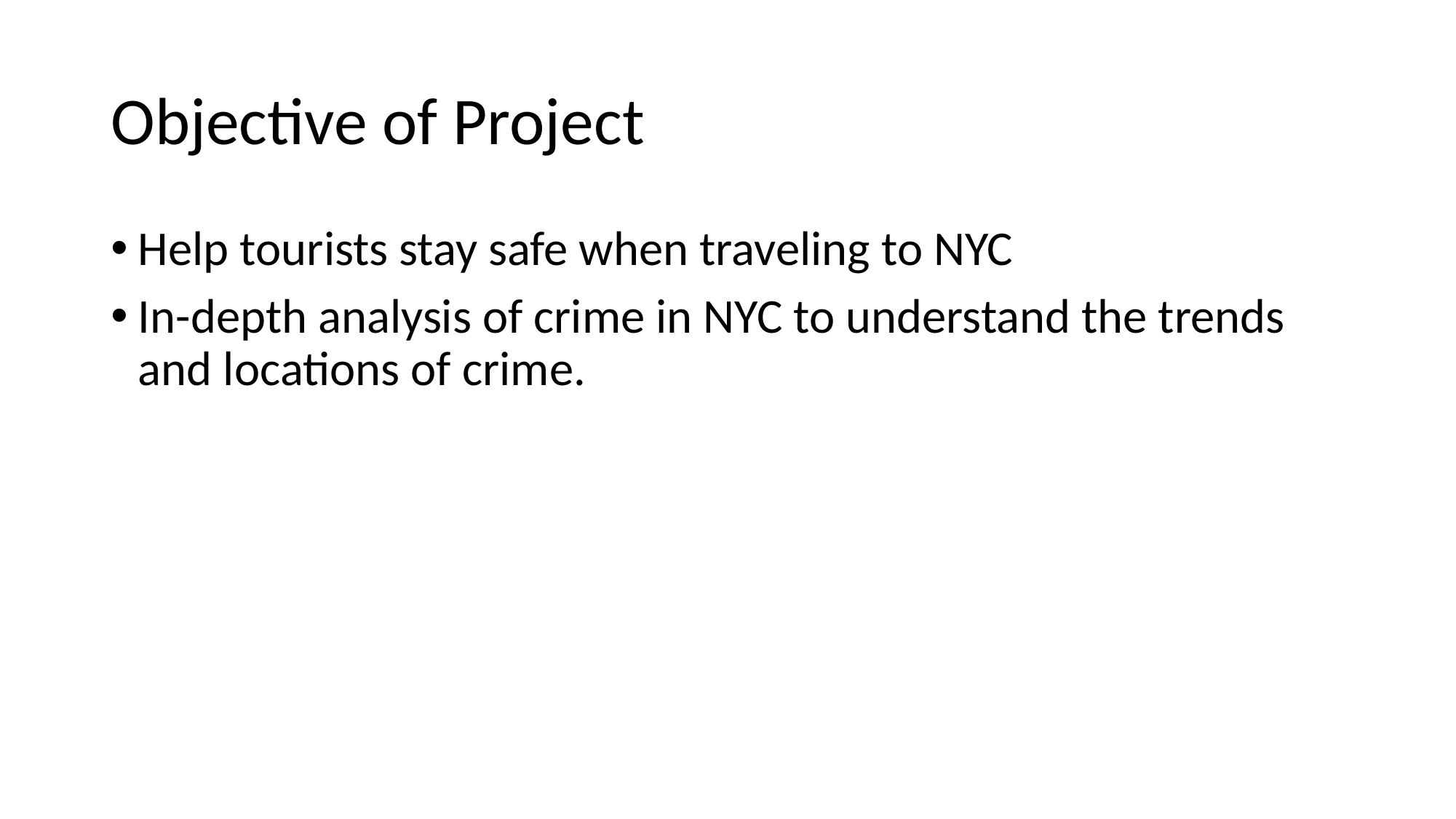

# Objective of Project
Help tourists stay safe when traveling to NYC
In-depth analysis of crime in NYC to understand the trends and locations of crime.